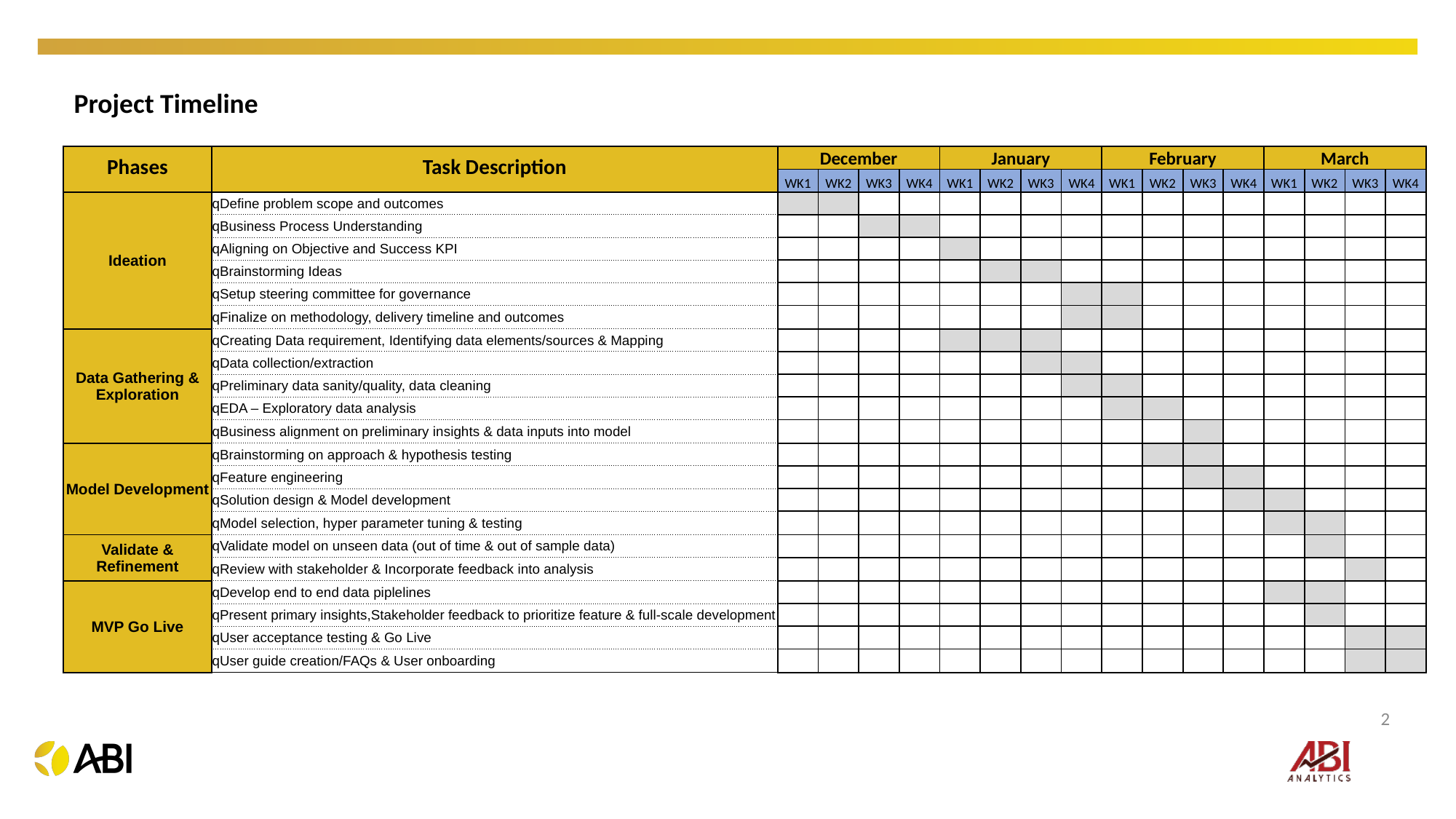

Project Timeline
| Phases | Task Description | December |  |  |  | January |  |  |  | February |  |  |  | March |  |  |  |
| --- | --- | --- | --- | --- | --- | --- | --- | --- | --- | --- | --- | --- | --- | --- | --- | --- | --- |
|  |  | WK1 | WK2 | WK3 | WK4 | WK1 | WK2 | WK3 | WK4 | WK1 | WK2 | WK3 | WK4 | WK1 | WK2 | WK3 | WK4 |
| Ideation | qDefine problem scope and outcomes |  |  |  |  |  |  |  |  |  |  |  |  |  |  |  |  |
|  | qBusiness Process Understanding |  |  |  |  |  |  |  |  |  |  |  |  |  |  |  |  |
|  | qAligning on Objective and Success KPI |  |  |  |  |  |  |  |  |  |  |  |  |  |  |  |  |
|  | qBrainstorming Ideas |  |  |  |  |  |  |  |  |  |  |  |  |  |  |  |  |
|  | qSetup steering committee for governance |  |  |  |  |  |  |  |  |  |  |  |  |  |  |  |  |
|  | qFinalize on methodology, delivery timeline and outcomes |  |  |  |  |  |  |  |  |  |  |  |  |  |  |  |  |
| Data Gathering & Exploration | qCreating Data requirement, Identifying data elements/sources & Mapping |  |  |  |  |  |  |  |  |  |  |  |  |  |  |  |  |
|  | qData collection/extraction |  |  |  |  |  |  |  |  |  |  |  |  |  |  |  |  |
|  | qPreliminary data sanity/quality, data cleaning |  |  |  |  |  |  |  |  |  |  |  |  |  |  |  |  |
|  | qEDA – Exploratory data analysis |  |  |  |  |  |  |  |  |  |  |  |  |  |  |  |  |
|  | qBusiness alignment on preliminary insights & data inputs into model |  |  |  |  |  |  |  |  |  |  |  |  |  |  |  |  |
| Model Development | qBrainstorming on approach & hypothesis testing |  |  |  |  |  |  |  |  |  |  |  |  |  |  |  |  |
|  | qFeature engineering |  |  |  |  |  |  |  |  |  |  |  |  |  |  |  |  |
|  | qSolution design & Model development |  |  |  |  |  |  |  |  |  |  |  |  |  |  |  |  |
|  | qModel selection, hyper parameter tuning & testing |  |  |  |  |  |  |  |  |  |  |  |  |  |  |  |  |
| Validate & Refinement | qValidate model on unseen data (out of time & out of sample data) |  |  |  |  |  |  |  |  |  |  |  |  |  |  |  |  |
|  | qReview with stakeholder & Incorporate feedback into analysis |  |  |  |  |  |  |  |  |  |  |  |  |  |  |  |  |
| MVP Go Live | qDevelop end to end data piplelines |  |  |  |  |  |  |  |  |  |  |  |  |  |  |  |  |
|  | qPresent primary insights,Stakeholder feedback to prioritize feature & full-scale development |  |  |  |  |  |  |  |  |  |  |  |  |  |  |  |  |
|  | qUser acceptance testing & Go Live |  |  |  |  |  |  |  |  |  |  |  |  |  |  |  |  |
|  | qUser guide creation/FAQs & User onboarding |  |  |  |  |  |  |  |  |  |  |  |  |  |  |  |  |
2